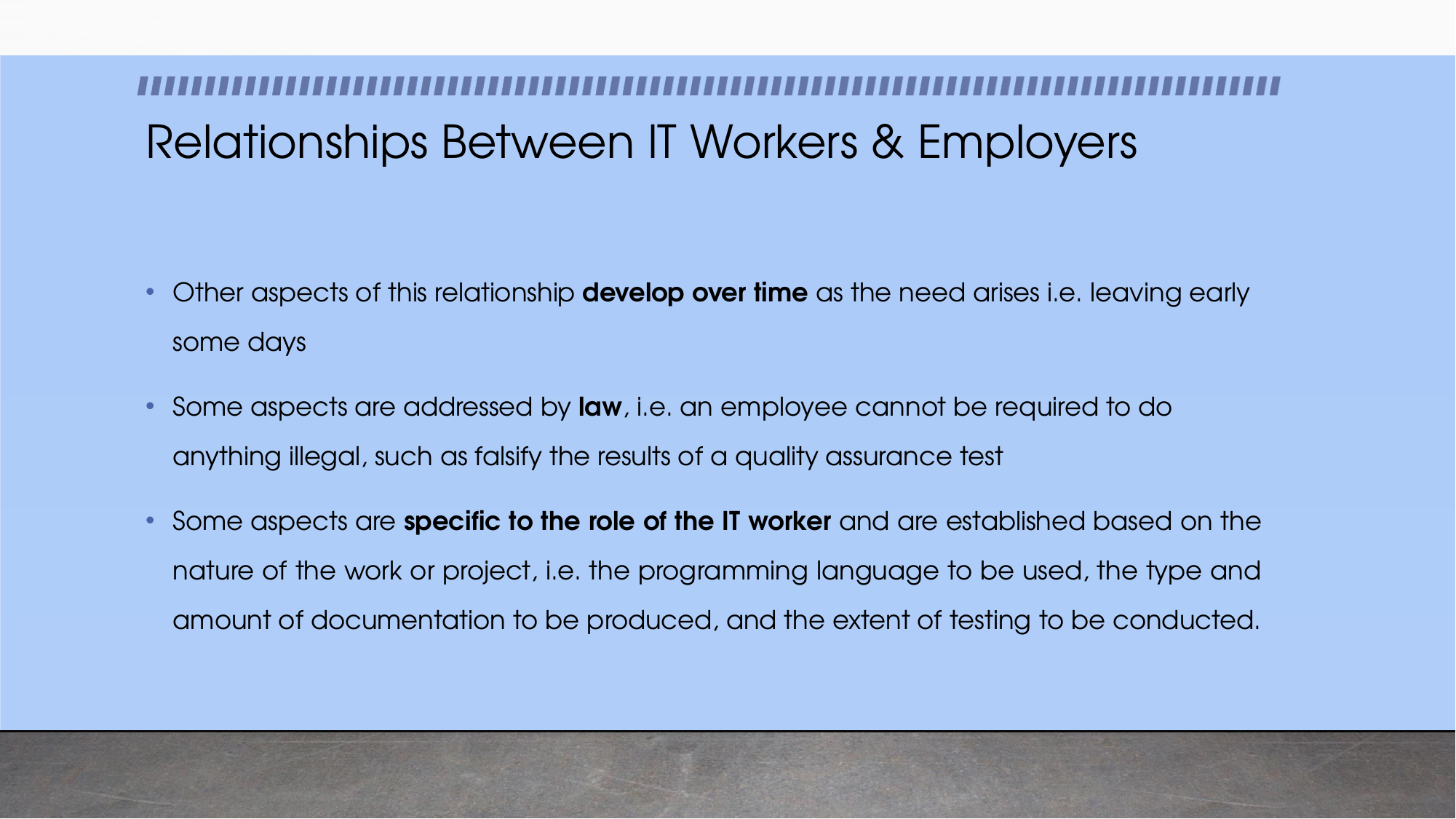

# Relationships Between IT Workers & Employers
Other aspects of this relationship develop over time as the need arises i.e. leaving early
some days
Some aspects are addressed by law, i.e. an employee cannot be required to do  anything illegal, such as falsify the results of a quality assurance test
Some aspects are specific to the role of the IT worker and are established based on the  nature of the work or project, i.e. the programming language to be used, the type and  amount of documentation to be produced, and the extent of testing to be conducted.